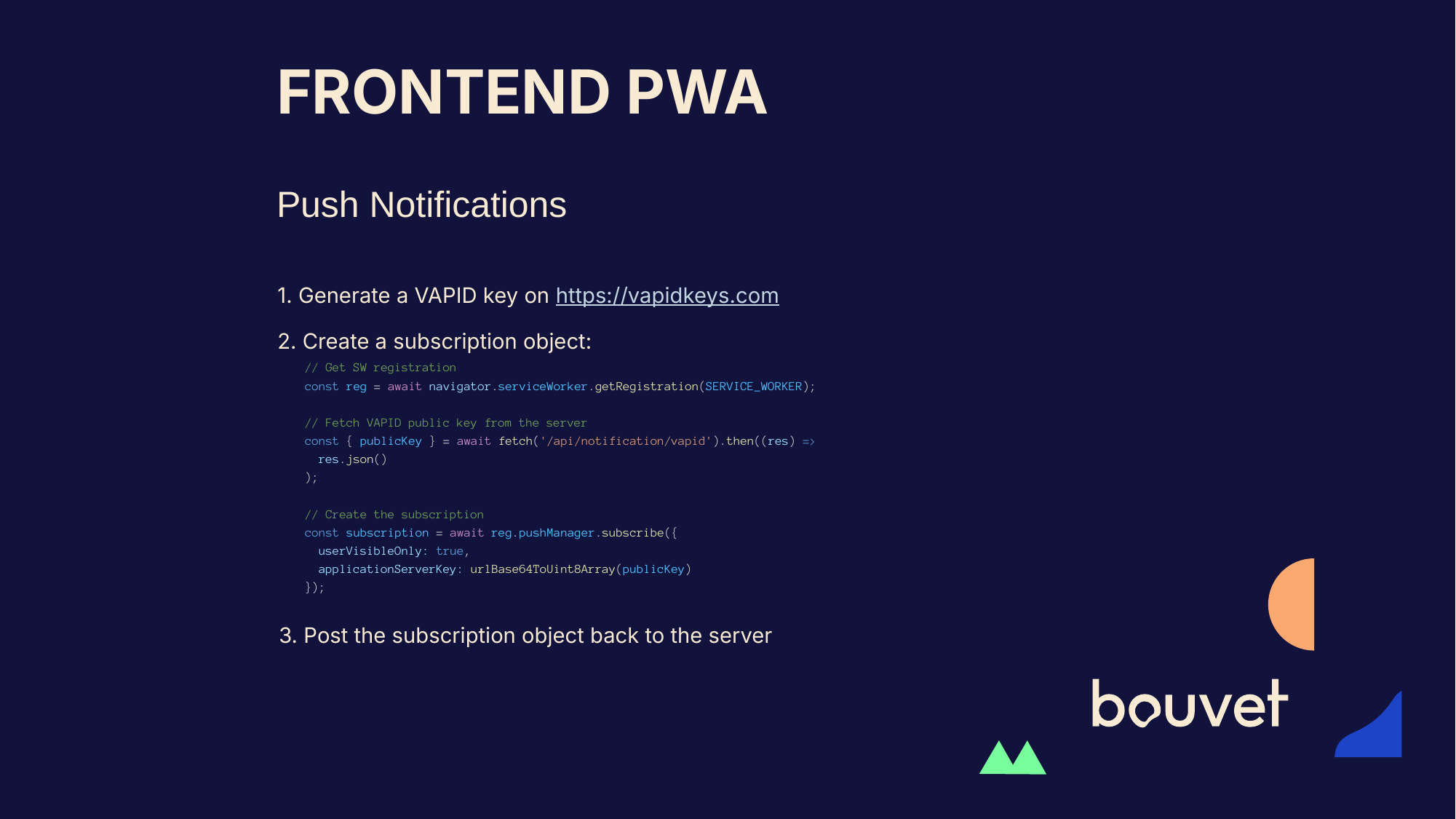

# Frontend PWA
Push Notifications
1. Generate a VAPID key on https://vapidkeys.com
2. Create a subscription object:
// Get SW registration
const reg = await navigator.serviceWorker.getRegistration(SERVICE_WORKER);

// Fetch VAPID public key from the server
const { publicKey } = await fetch('/api/notification/vapid').then((res) =>
  res.json()
);

// Create the subscription
const subscription = await reg.pushManager.subscribe({
  userVisibleOnly: true,
  applicationServerKey: urlBase64ToUint8Array(publicKey)
});
3. Post the subscription object back to the server